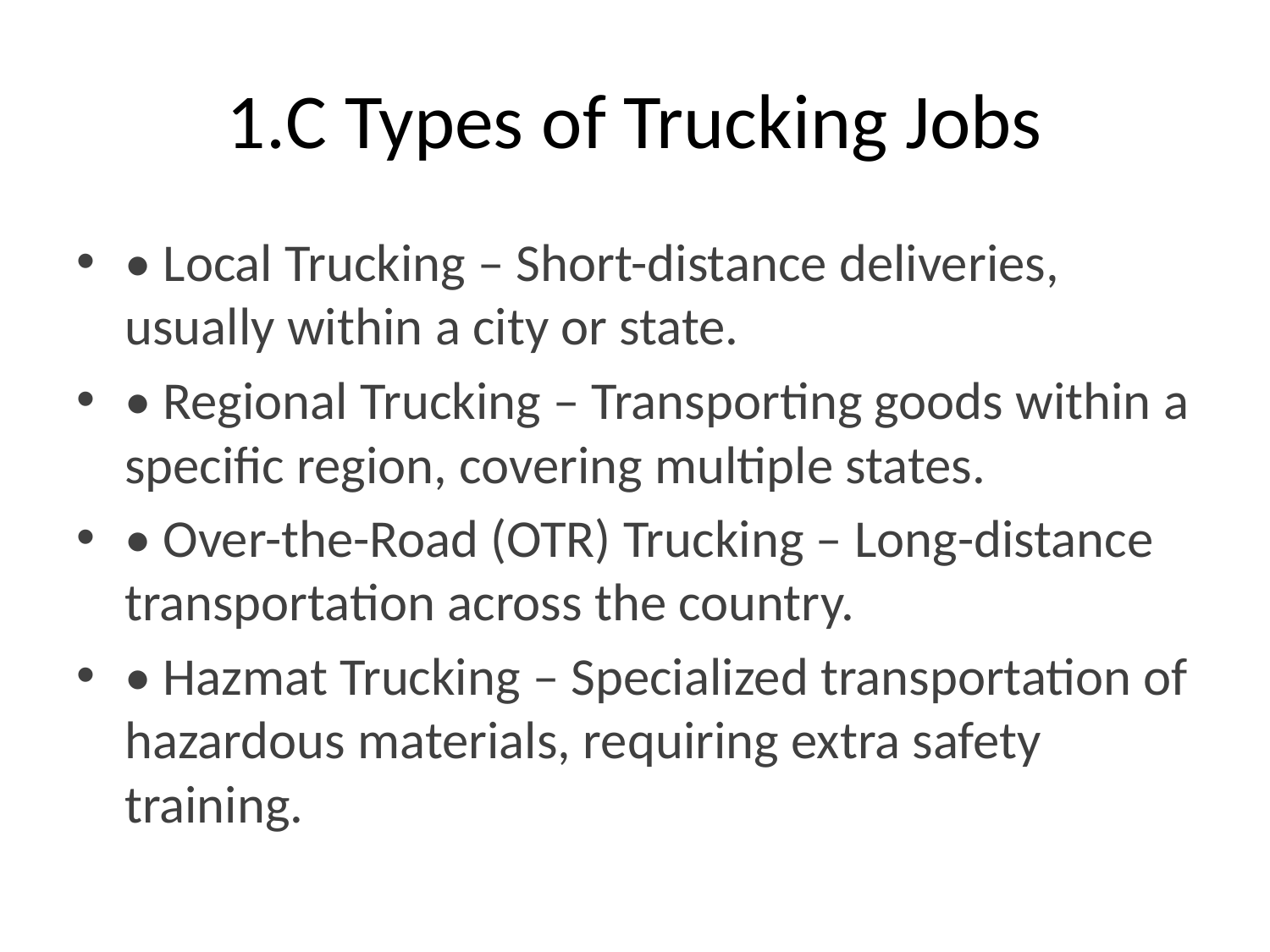

# 1.C Types of Trucking Jobs
• Local Trucking – Short-distance deliveries, usually within a city or state.
• Regional Trucking – Transporting goods within a specific region, covering multiple states.
• Over-the-Road (OTR) Trucking – Long-distance transportation across the country.
• Hazmat Trucking – Specialized transportation of hazardous materials, requiring extra safety training.